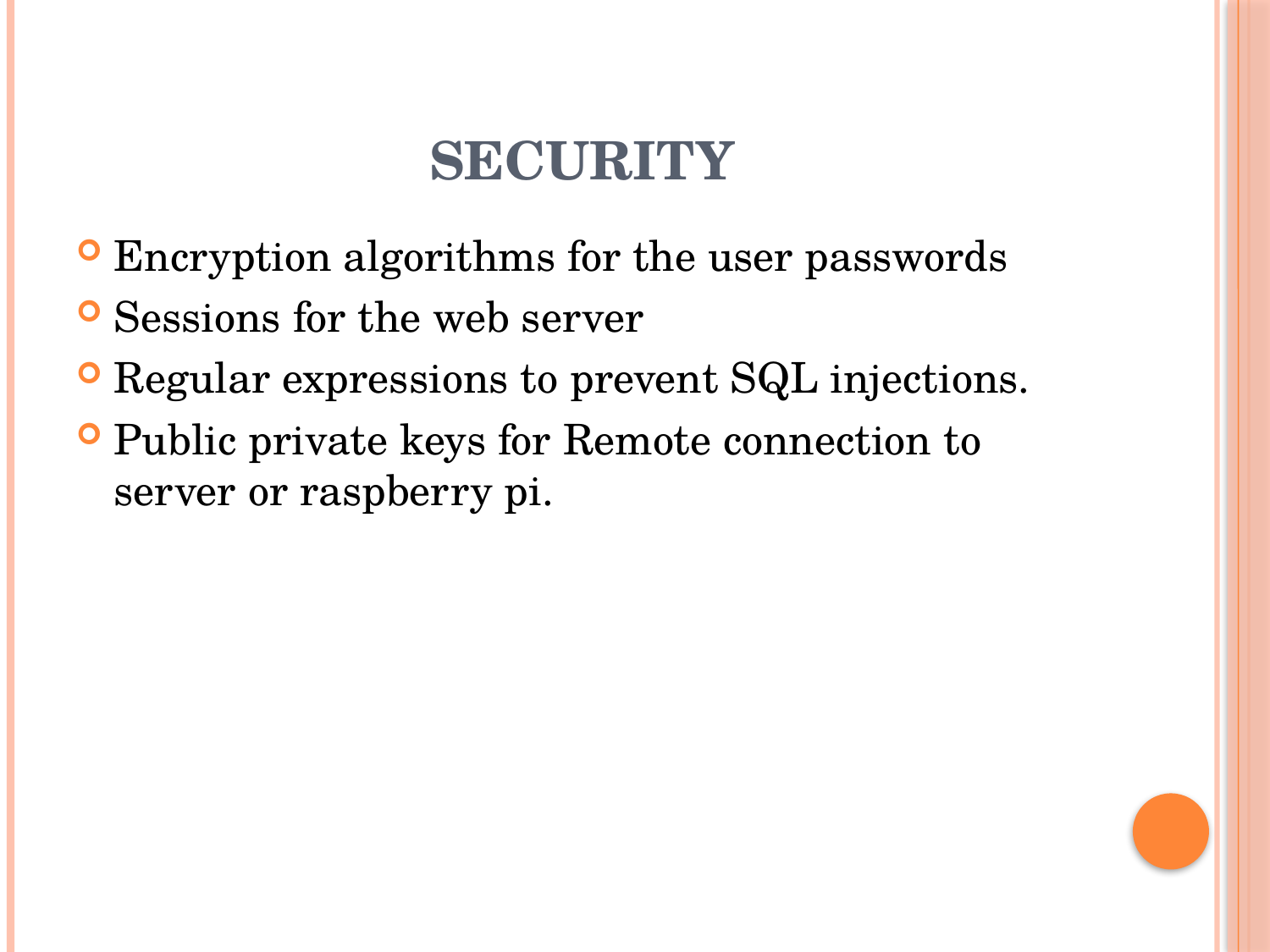

# Security
Encryption algorithms for the user passwords
Sessions for the web server
Regular expressions to prevent SQL injections.
Public private keys for Remote connection to server or raspberry pi.